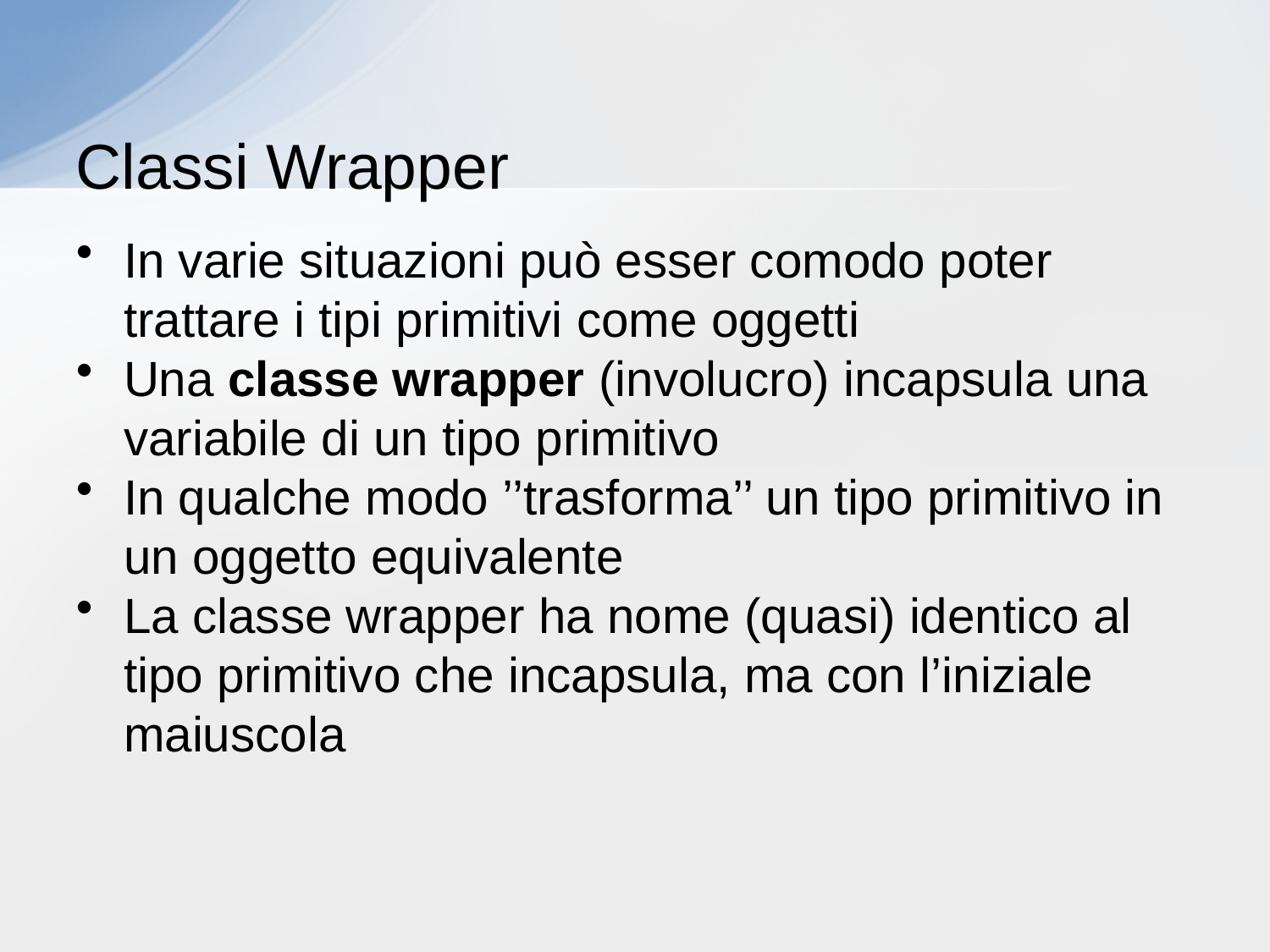

# Classi Wrapper
In varie situazioni può esser comodo poter trattare i tipi primitivi come oggetti
Una classe wrapper (involucro) incapsula una variabile di un tipo primitivo
In qualche modo ’’trasforma’’ un tipo primitivo in un oggetto equivalente
La classe wrapper ha nome (quasi) identico al tipo primitivo che incapsula, ma con l’iniziale maiuscola